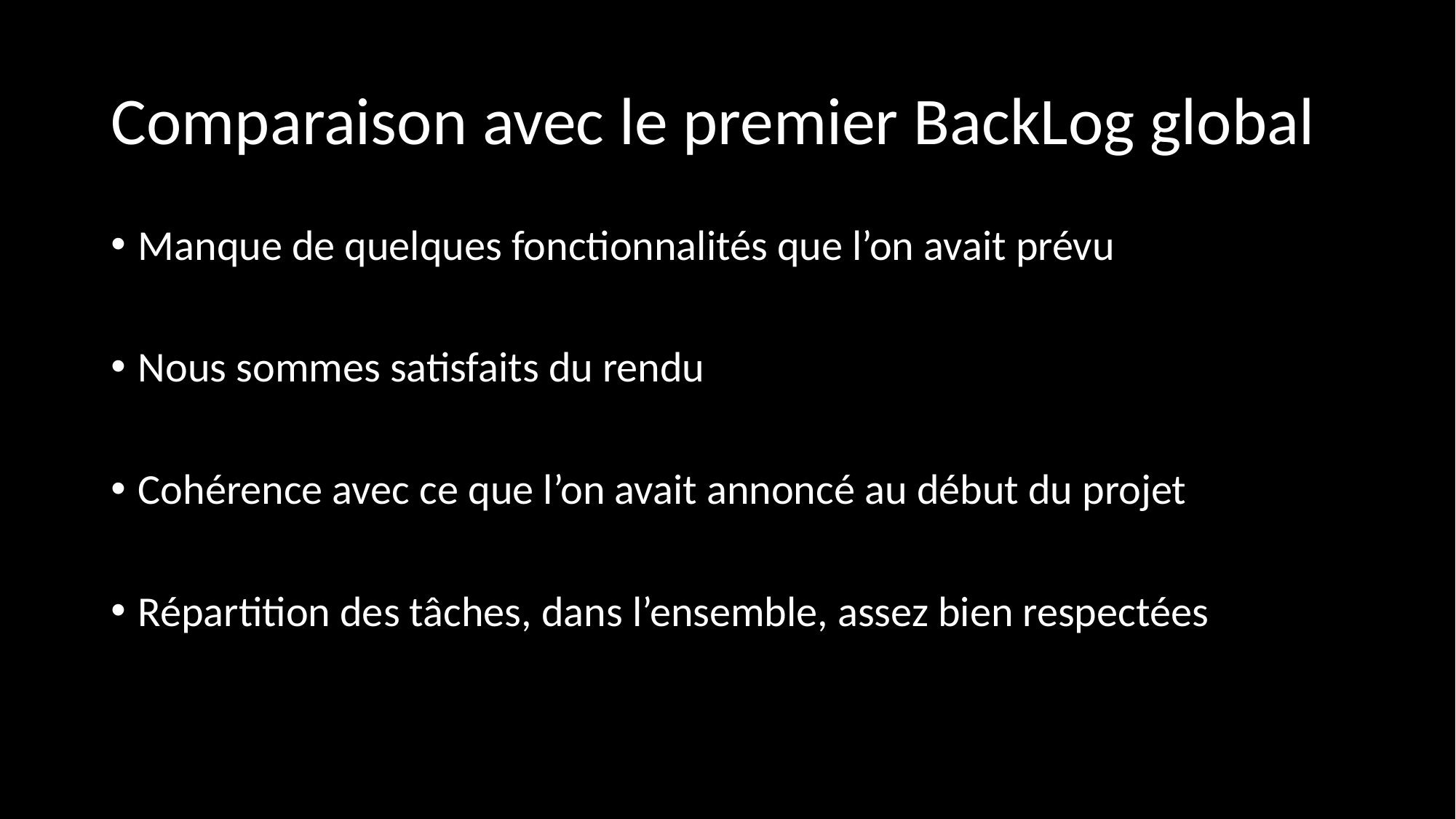

# Comparaison avec le premier BackLog global
Manque de quelques fonctionnalités que l’on avait prévu

Nous sommes satisfaits du rendu

Cohérence avec ce que l’on avait annoncé au début du projet

Répartition des tâches, dans l’ensemble, assez bien respectées